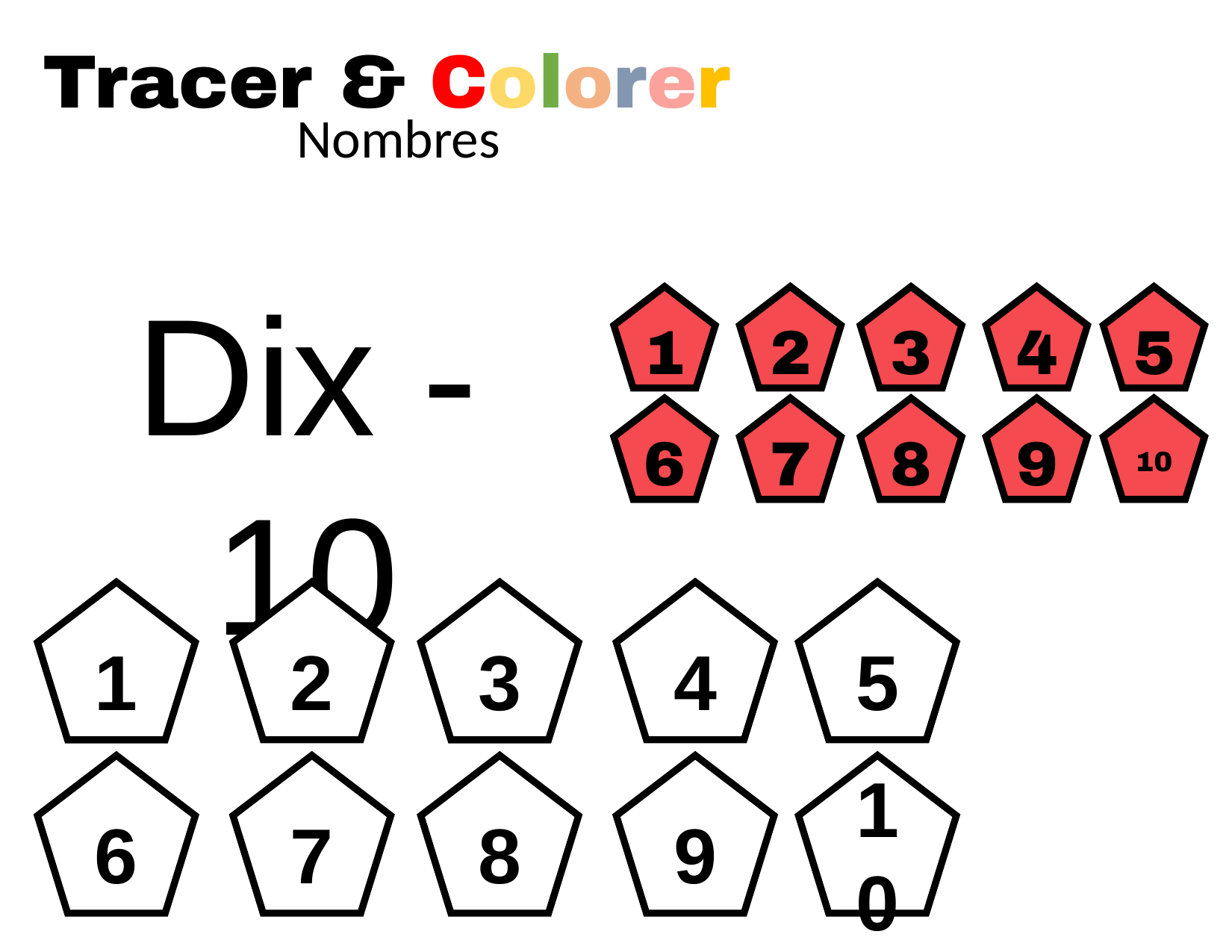

Tracer & Colorer
Nombres
Dix - 10
2
4
5
1
3
7
9
10
6
8
2
4
5
1
3
7
9
10
6
8